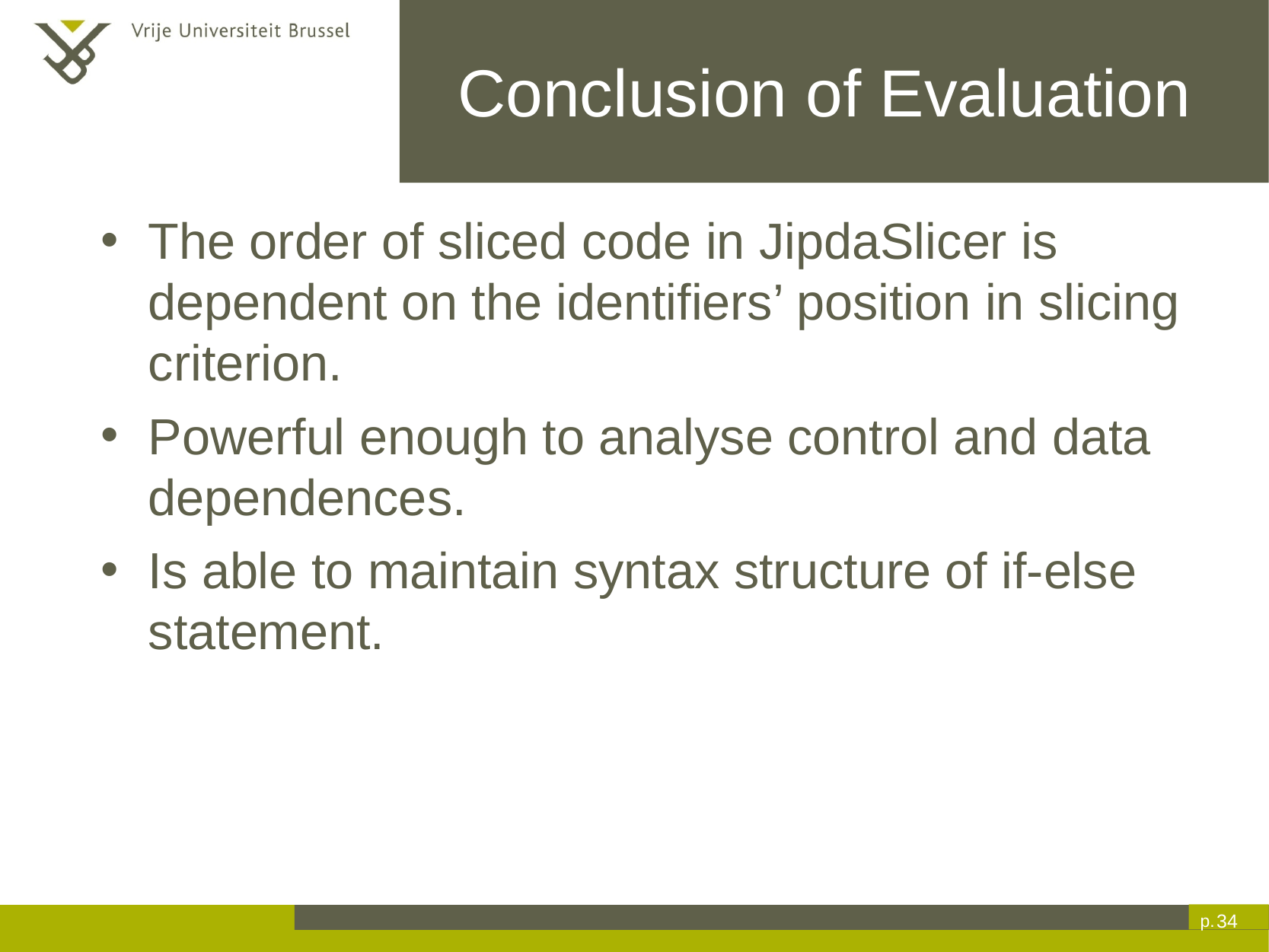

# Conclusion of Evaluation

The order of sliced code in JipdaSlicer is dependent on the identifiers’ position in slicing criterion.
Powerful enough to analyse control and data dependences.
Is able to maintain syntax structure of if-else statement.

34
Stip.js